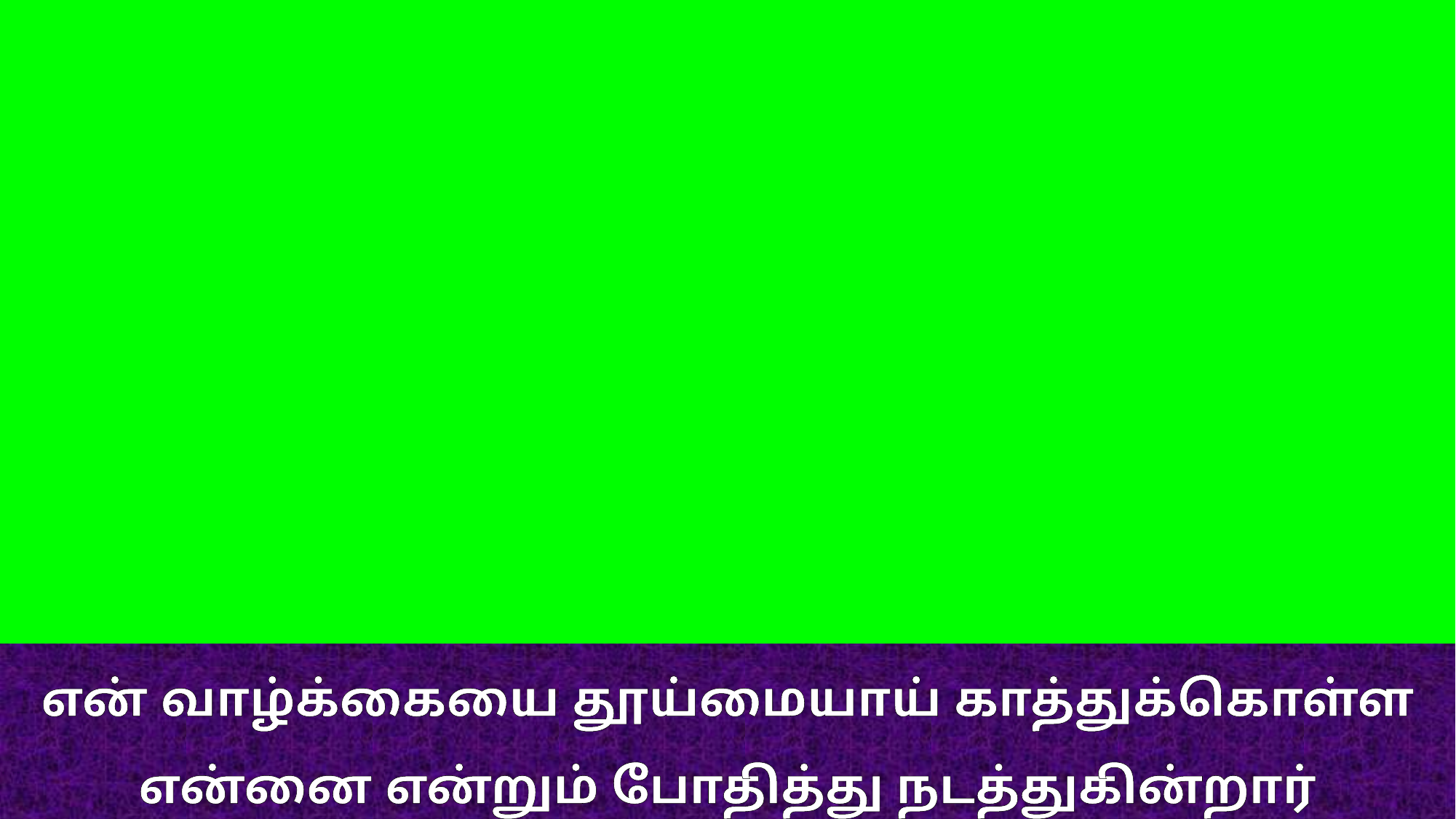

என் வாழ்க்கையை தூய்மையாய் காத்துக்கொள்ள
என்னை என்றும் போதித்து நடத்துகின்றார்